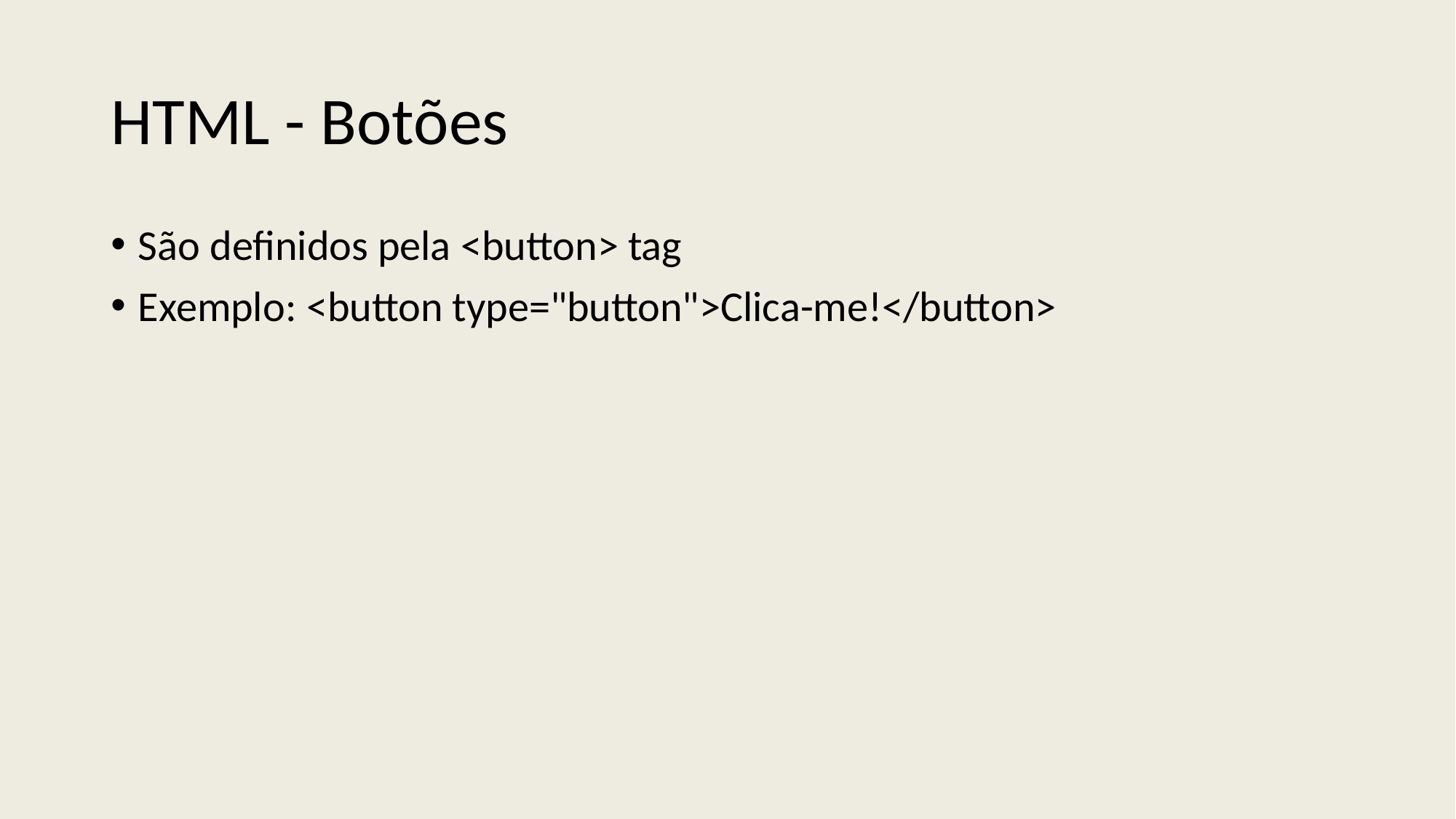

# HTML - Botões
São definidos pela <button> tag
Exemplo: <button type="button">Clica-me!</button>